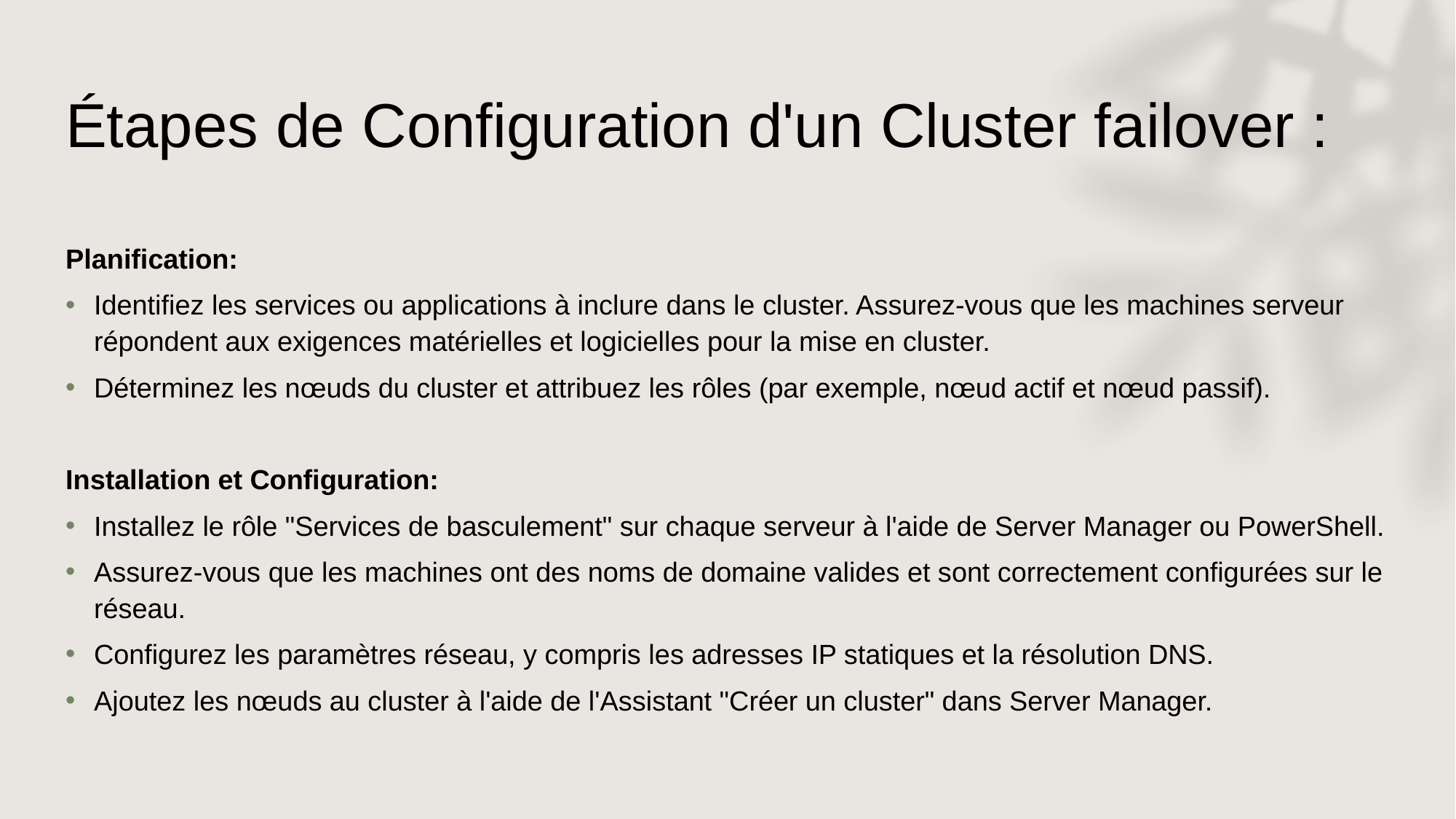

# Étapes de Configuration d'un Cluster failover :
Planification:
Identifiez les services ou applications à inclure dans le cluster. Assurez-vous que les machines serveur répondent aux exigences matérielles et logicielles pour la mise en cluster.
Déterminez les nœuds du cluster et attribuez les rôles (par exemple, nœud actif et nœud passif).

Installation et Configuration:
Installez le rôle "Services de basculement" sur chaque serveur à l'aide de Server Manager ou PowerShell.
Assurez-vous que les machines ont des noms de domaine valides et sont correctement configurées sur le réseau.
Configurez les paramètres réseau, y compris les adresses IP statiques et la résolution DNS.
Ajoutez les nœuds au cluster à l'aide de l'Assistant "Créer un cluster" dans Server Manager.